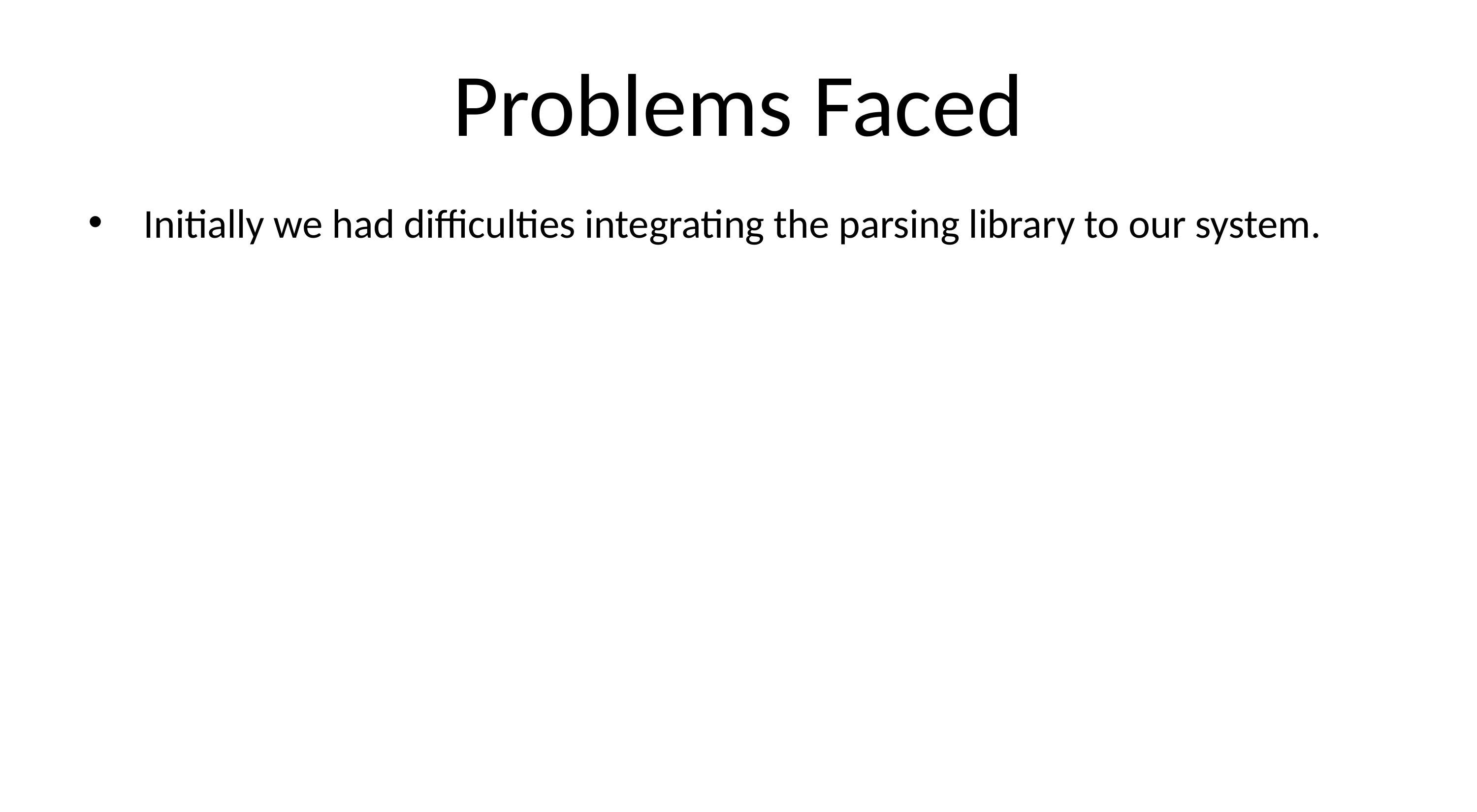

# Problems Faced
Initially we had difficulties integrating the parsing library to our system.